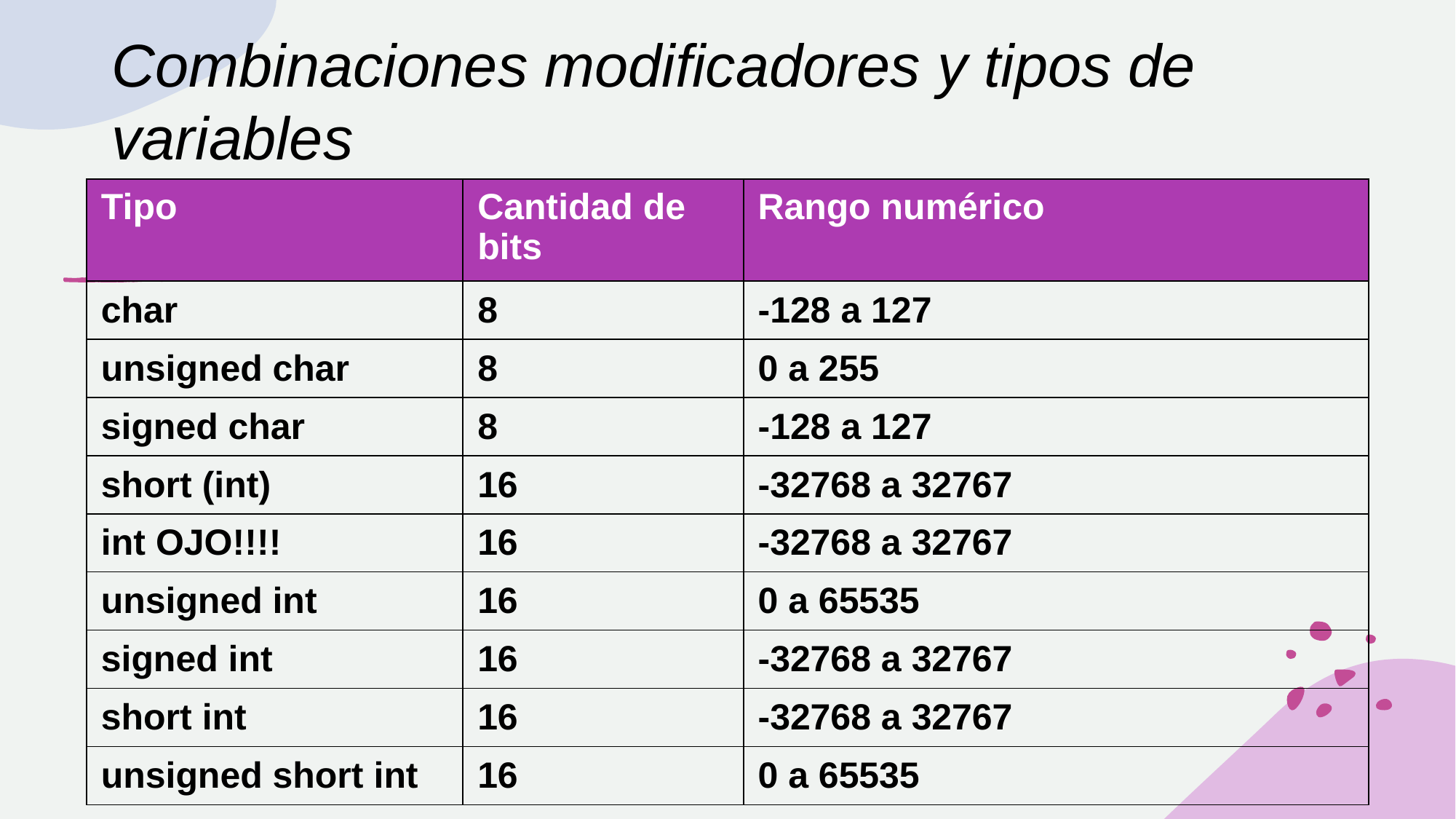

# Combinaciones modificadores y tipos de variables
| Tipo | Cantidad de bits | Rango numérico |
| --- | --- | --- |
| char | 8 | -128 a 127 |
| unsigned char | 8 | 0 a 255 |
| signed char | 8 | -128 a 127 |
| short (int) | 16 | -32768 a 32767 |
| int OJO!!!! | 16 | -32768 a 32767 |
| unsigned int | 16 | 0 a 65535 |
| signed int | 16 | -32768 a 32767 |
| short int | 16 | -32768 a 32767 |
| unsigned short int | 16 | 0 a 65535 |